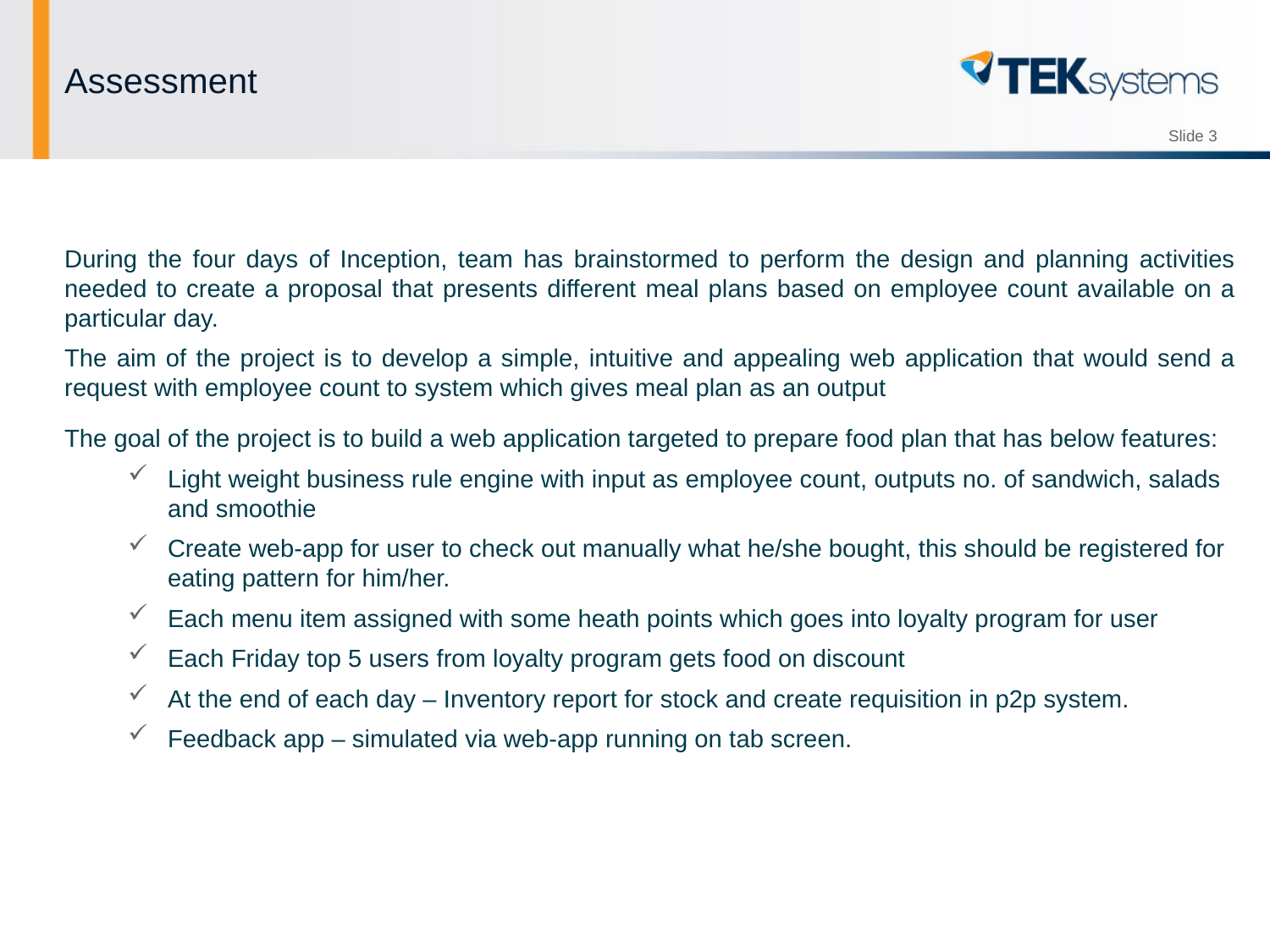

# Assessment
During the four days of Inception, team has brainstormed to perform the design and planning activities needed to create a proposal that presents different meal plans based on employee count available on a particular day.
The aim of the project is to develop a simple, intuitive and appealing web application that would send a request with employee count to system which gives meal plan as an output
The goal of the project is to build a web application targeted to prepare food plan that has below features:
Light weight business rule engine with input as employee count, outputs no. of sandwich, salads and smoothie
Create web-app for user to check out manually what he/she bought, this should be registered for eating pattern for him/her.
Each menu item assigned with some heath points which goes into loyalty program for user
Each Friday top 5 users from loyalty program gets food on discount
At the end of each day – Inventory report for stock and create requisition in p2p system.
Feedback app – simulated via web-app running on tab screen.